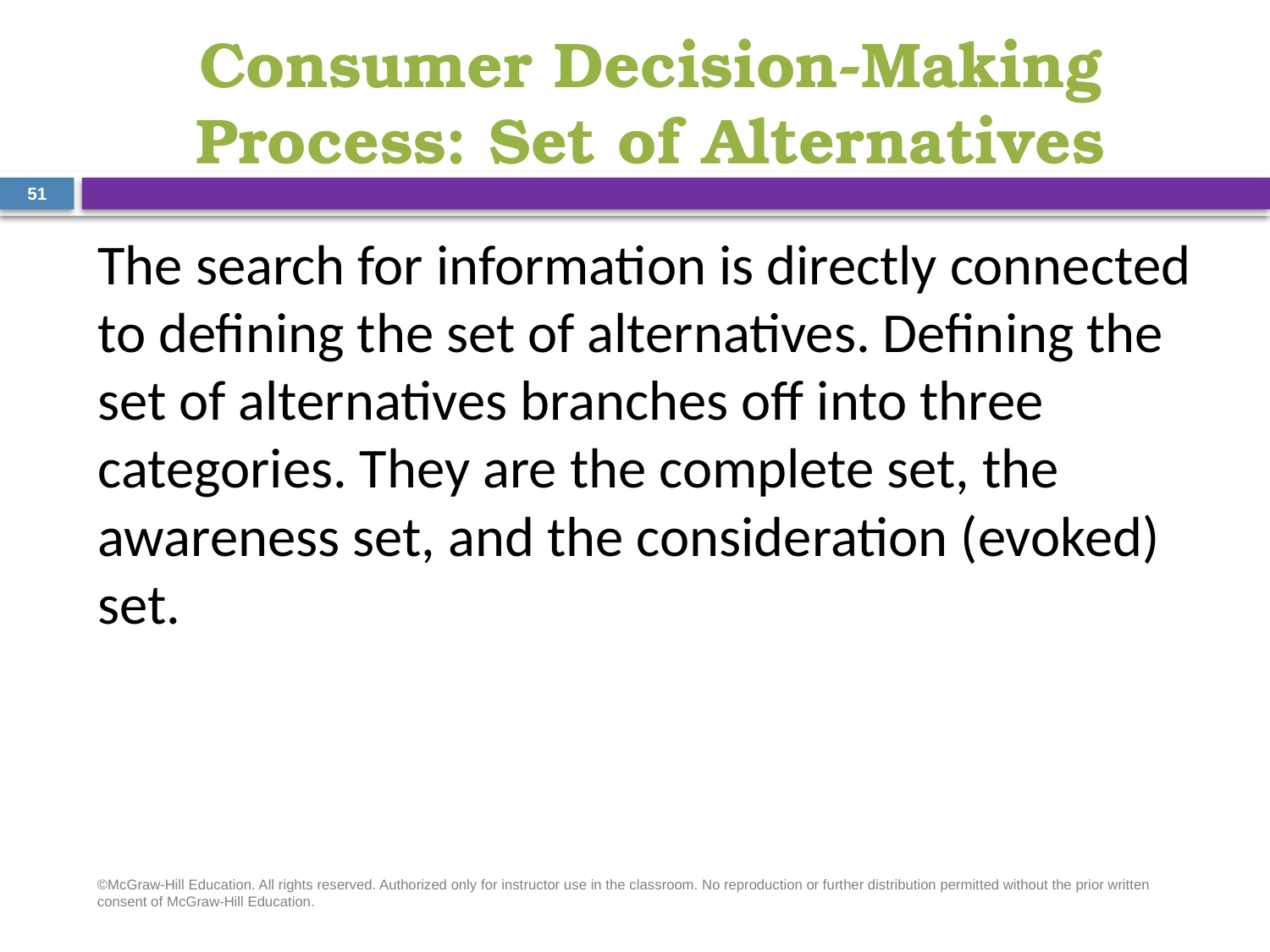

# Consumer Decision-Making Process: Set of Alternatives
51
The search for information is directly connected to defining the set of alternatives. Defining the set of alternatives branches off into three categories. They are the complete set, the awareness set, and the consideration (evoked) set.
©McGraw-Hill Education. All rights reserved. Authorized only for instructor use in the classroom. No reproduction or further distribution permitted without the prior written consent of McGraw-Hill Education.